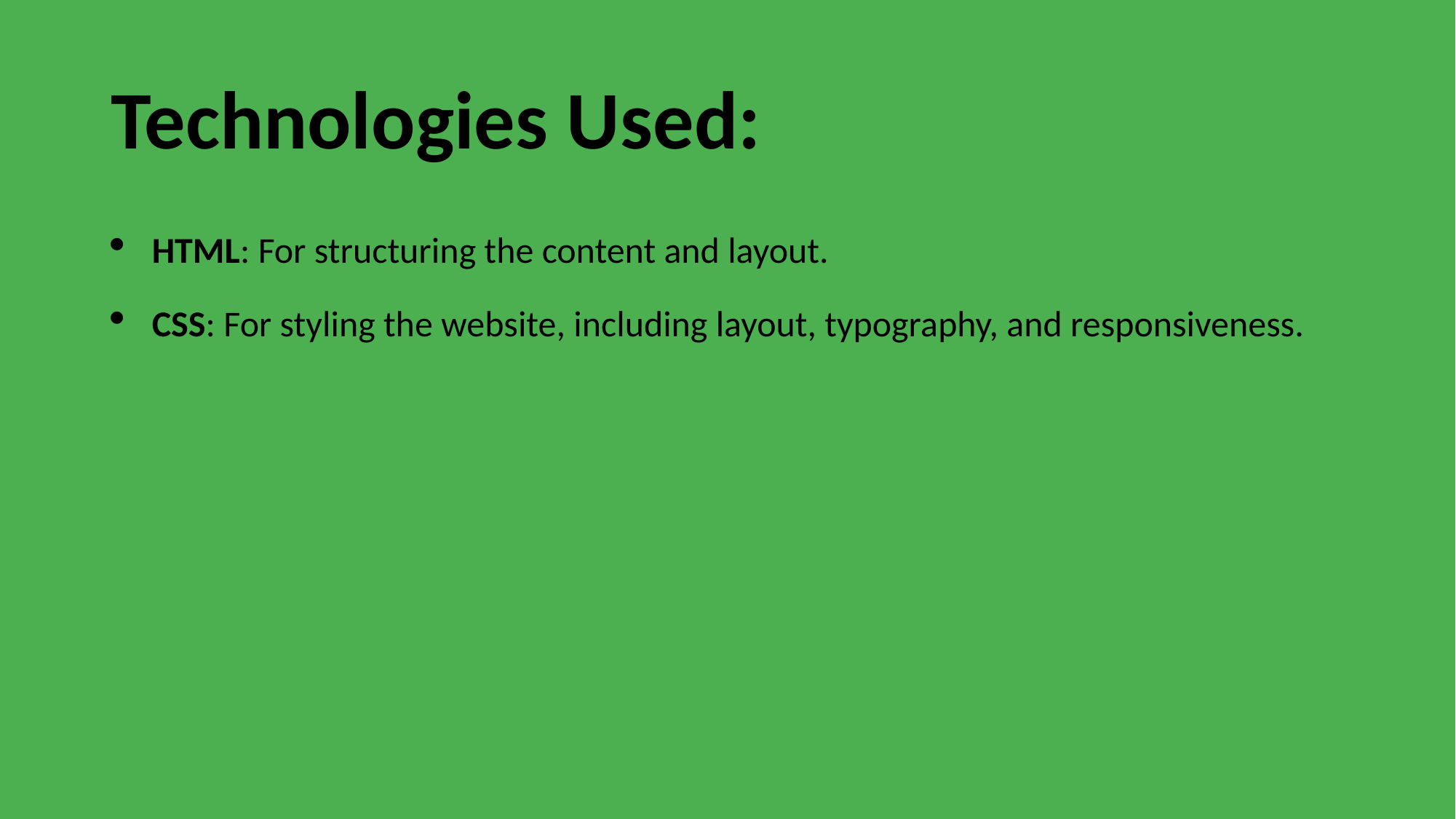

# Technologies Used:
HTML: For structuring the content and layout.
CSS: For styling the website, including layout, typography, and responsiveness.